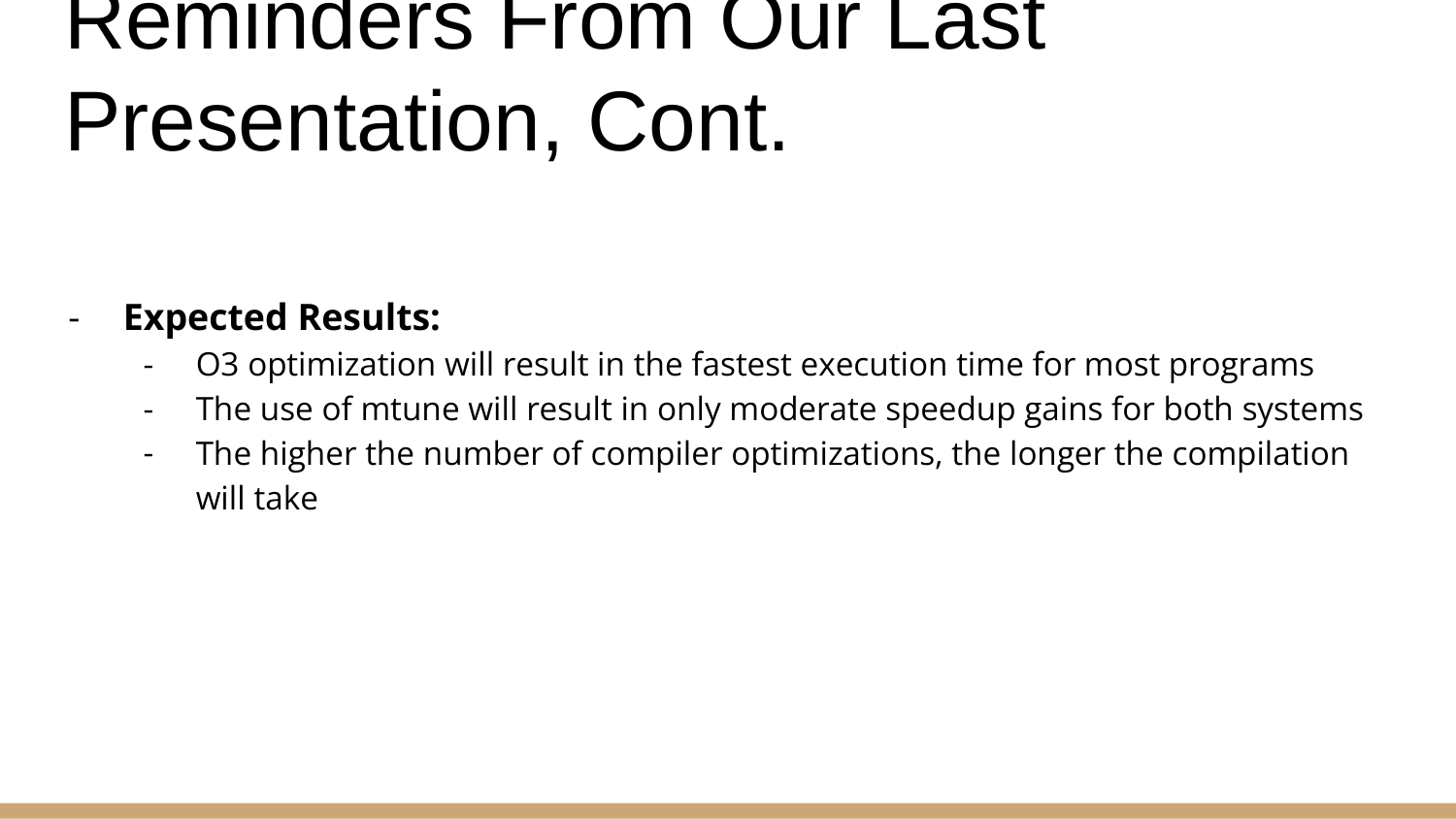

# Reminders From Our Last Presentation, Cont.
Expected Results:
O3 optimization will result in the fastest execution time for most programs
The use of mtune will result in only moderate speedup gains for both systems
The higher the number of compiler optimizations, the longer the compilation will take